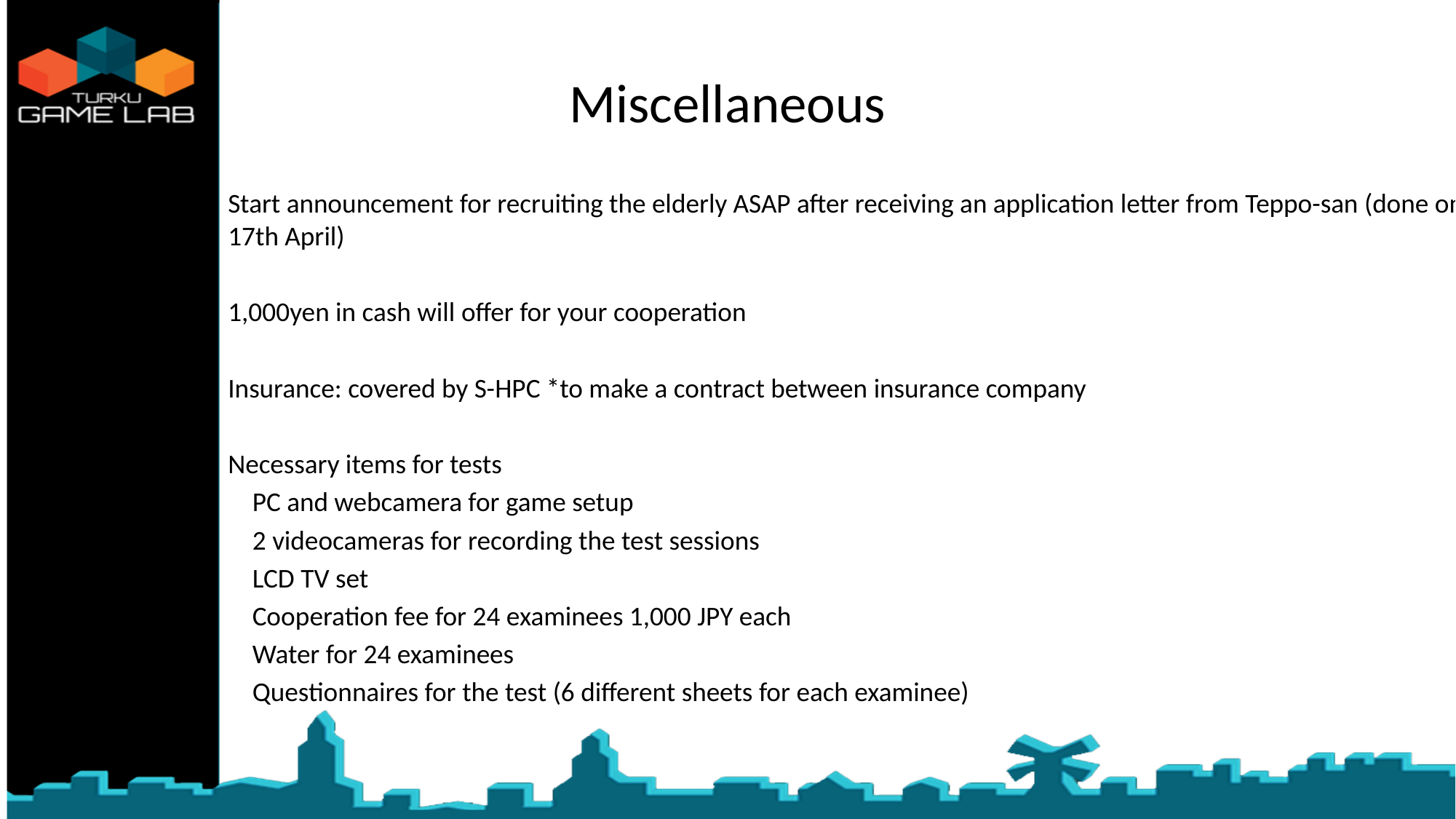

# Miscellaneous
Start announcement for recruiting the elderly ASAP after receiving an application letter from Teppo-san (done on 17th April)

1,000yen in cash will offer for your cooperation

Insurance: covered by S-HPC *to make a contract between insurance company

Necessary items for tests
       	PC and webcamera for game setup
	2 videocameras for recording the test sessions
	LCD TV set
	Cooperation fee for 24 examinees 1,000 JPY each
	Water for 24 examinees
	Questionnaires for the test (6 different sheets for each examinee)